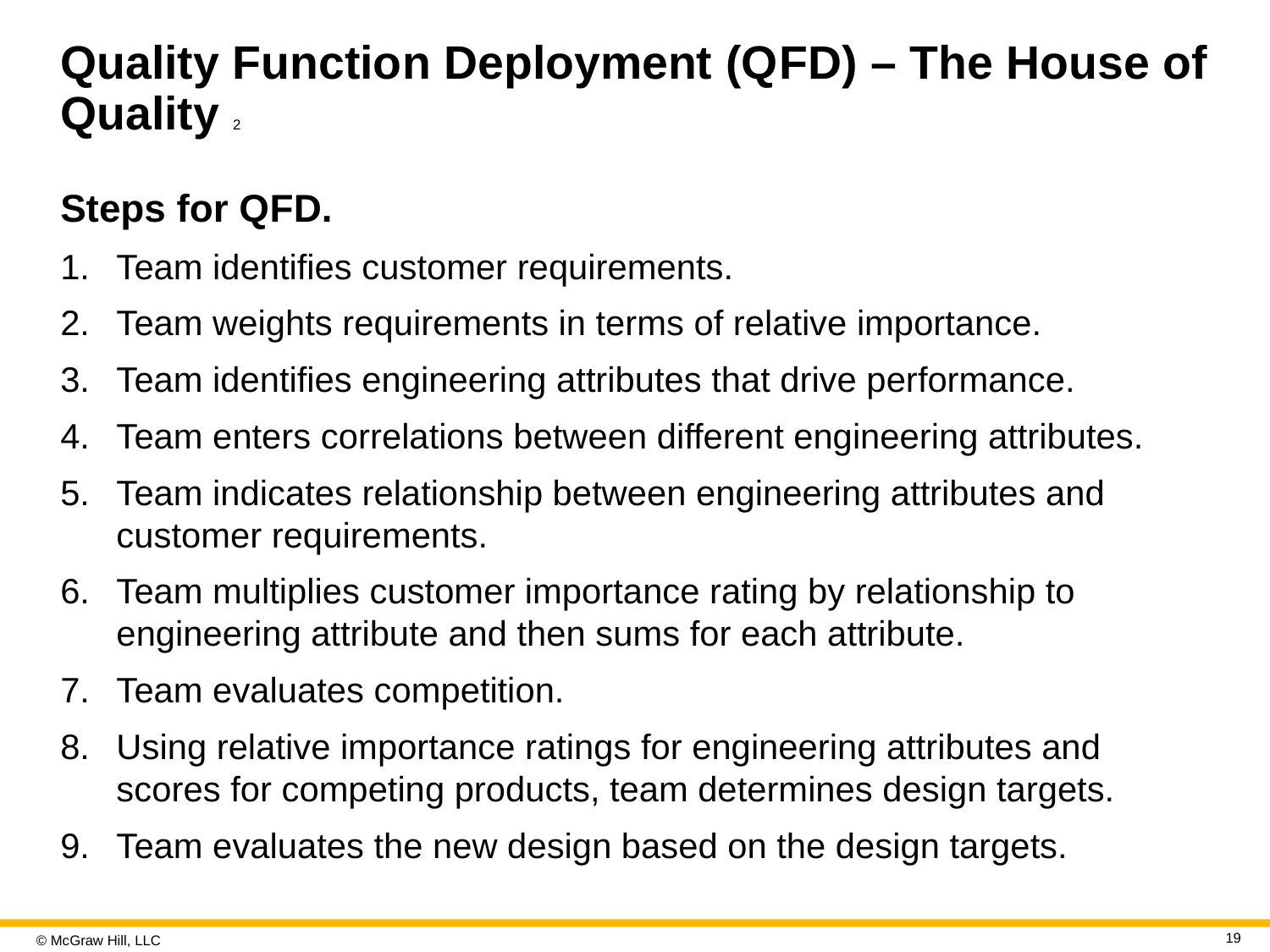

# Quality Function Deployment (Q F D) – The House of Quality 2
Steps for Q F D.
Team identifies customer requirements.
Team weights requirements in terms of relative importance.
Team identifies engineering attributes that drive performance.
Team enters correlations between different engineering attributes.
Team indicates relationship between engineering attributes and customer requirements.
Team multiplies customer importance rating by relationship to engineering attribute and then sums for each attribute.
Team evaluates competition.
Using relative importance ratings for engineering attributes and scores for competing products, team determines design targets.
Team evaluates the new design based on the design targets.
19